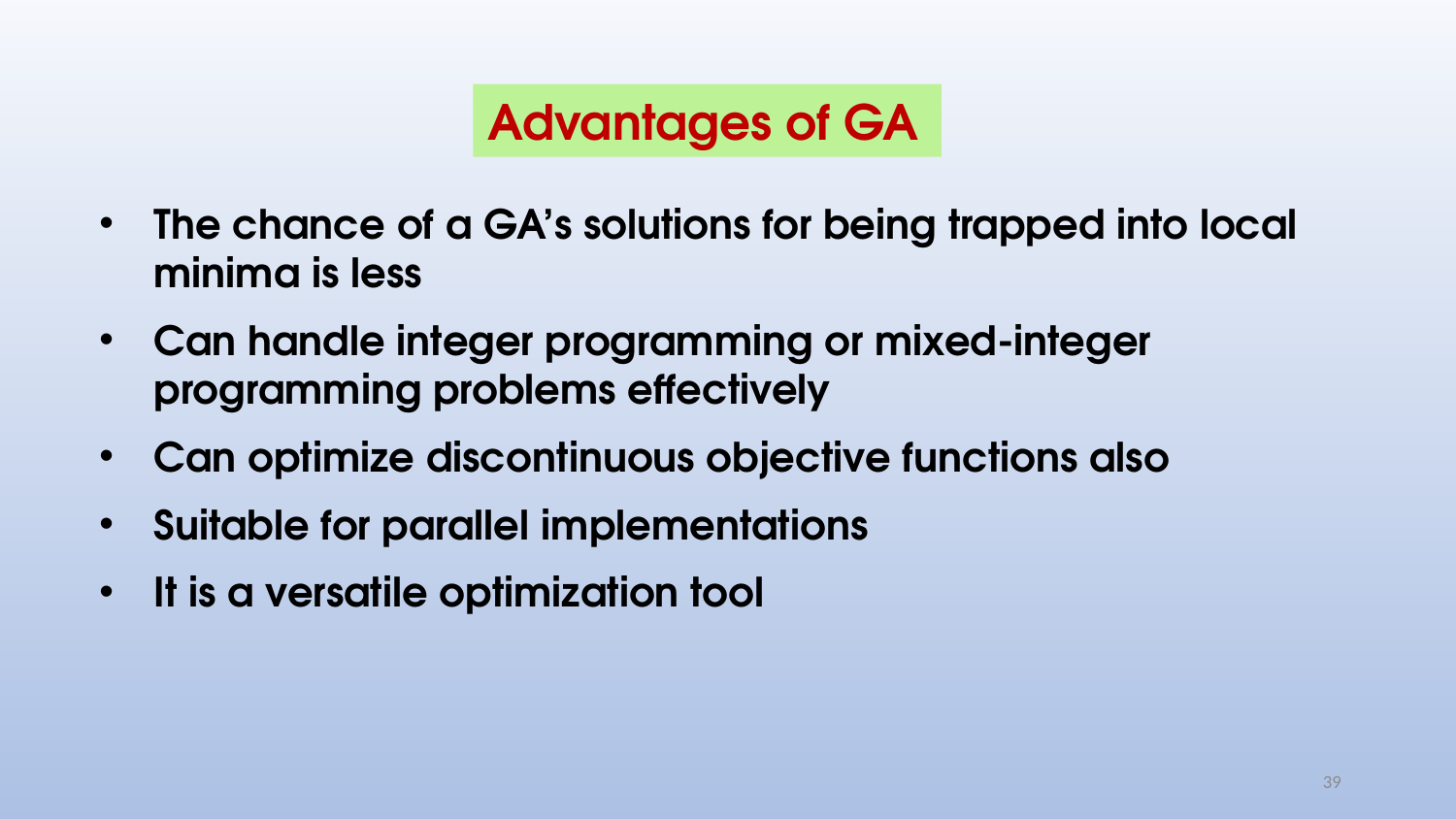

Advantages of GA
The chance of a GA’s solutions for being trapped into local minima is less

Can handle integer programming or mixed-integer programming problems effectively

Can optimize discontinuous objective functions also

Suitable for parallel implementations

It is a versatile optimization tool
39